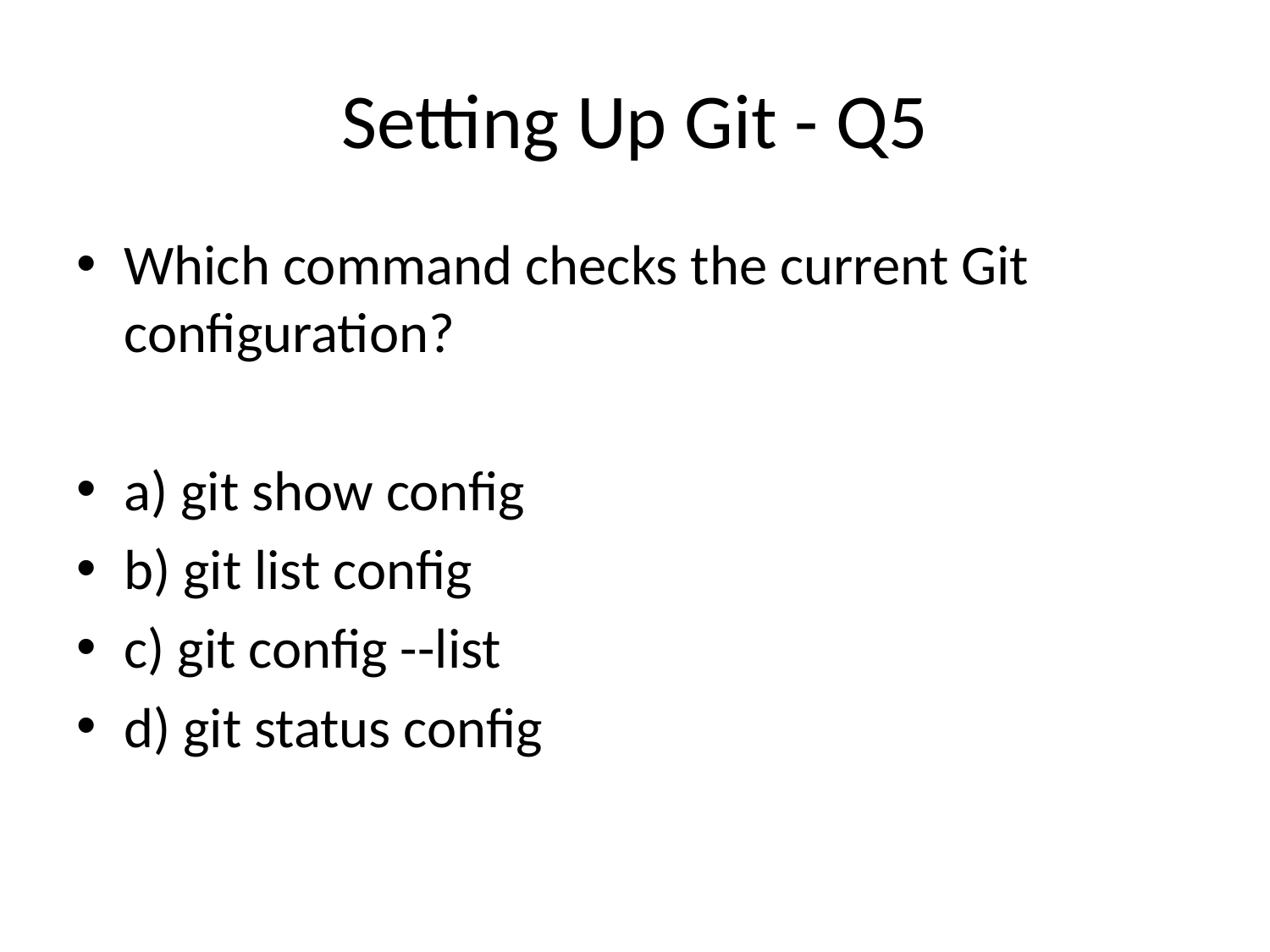

# Setting Up Git - Q5
Which command checks the current Git configuration?

a) git show config
b) git list config
c) git config --list
d) git status config